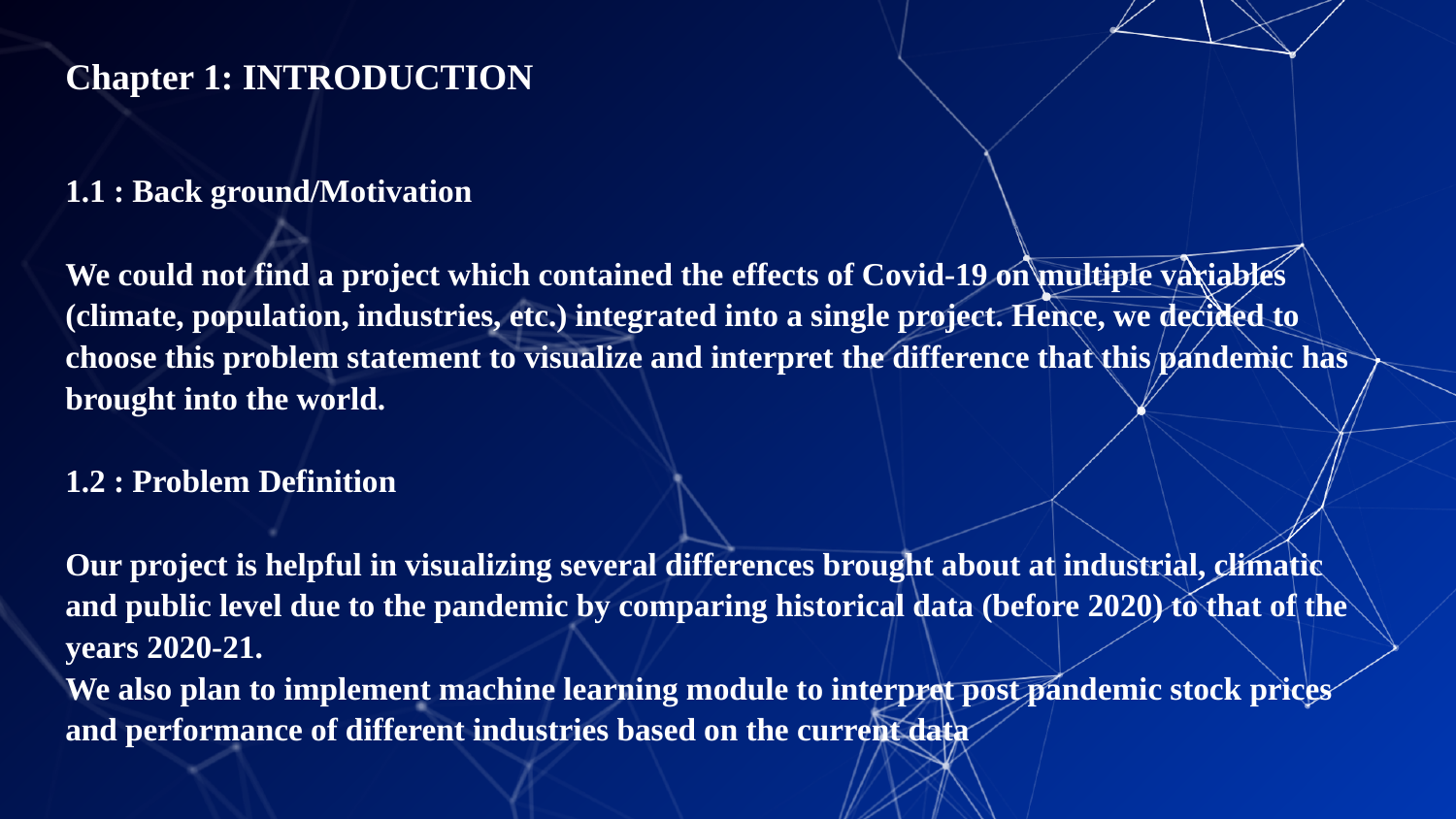

# Chapter 1: INTRODUCTION   1.1 : Back ground/Motivation   We could not find a project which contained the effects of Covid-19 on multiple variables (climate, population, industries, etc.) integrated into a single project. Hence, we decided to choose this problem statement to visualize and interpret the difference that this pandemic has brought into the world.   1.2 : Problem Definition   Our project is helpful in visualizing several differences brought about at industrial, climatic and public level due to the pandemic by comparing historical data (before 2020) to that of the years 2020-21. We also plan to implement machine learning module to interpret post pandemic stock prices and performance of different industries based on the current data